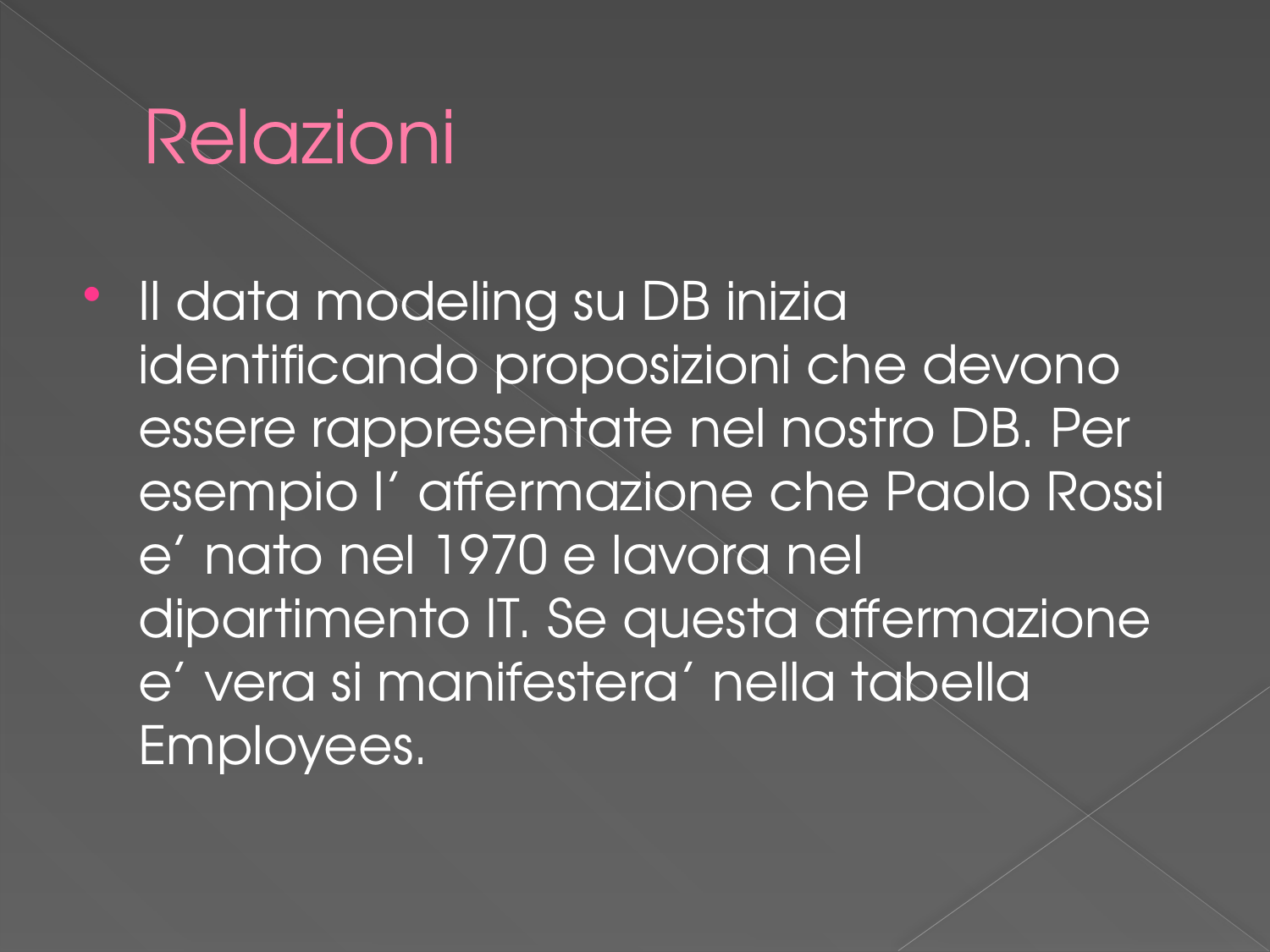

# Relazioni
Il data modeling su DB inizia identificando proposizioni che devono essere rappresentate nel nostro DB. Per esempio l’ affermazione che Paolo Rossi e’ nato nel 1970 e lavora nel dipartimento IT. Se questa affermazione e’ vera si manifestera’ nella tabella Employees.